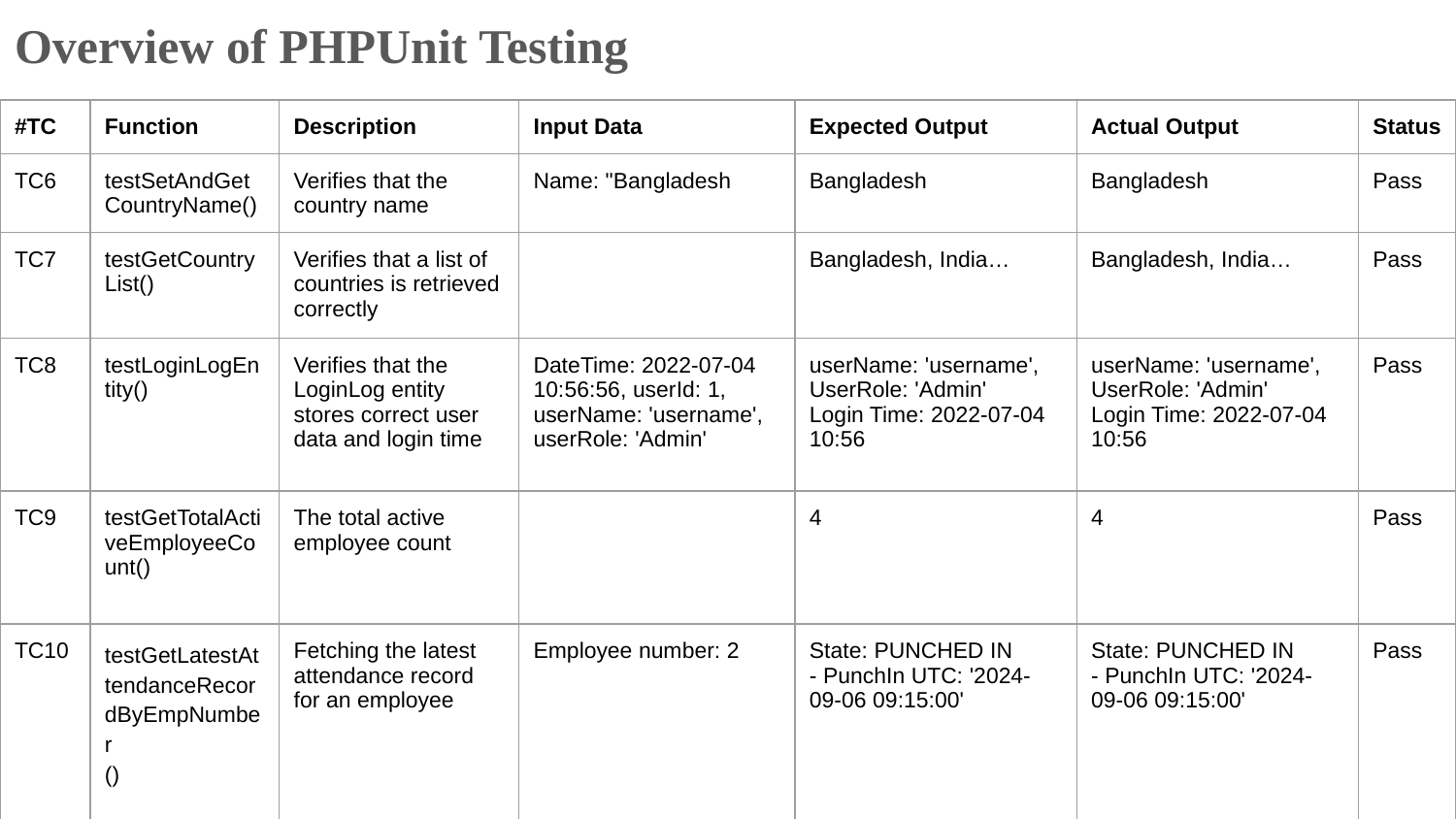

Overview of PHPUnit Testing

| #TC | Function | Description | Input Data | Expected Output | Actual Output | Status |
| --- | --- | --- | --- | --- | --- | --- |
| TC6 | testSetAndGetCountryName() | Verifies that the country name | Name: "Bangladesh | Bangladesh | Bangladesh | Pass |
| TC7 | testGetCountryList() | Verifies that a list of countries is retrieved correctly |  | Bangladesh, India… | Bangladesh, India… | Pass |
| TC8 | testLoginLogEntity() | Verifies that the LoginLog entity stores correct user data and login time | DateTime: 2022-07-04 10:56:56, userId: 1, userName: 'username', userRole: 'Admin' | userName: 'username', UserRole: 'Admin' Login Time: 2022-07-04 10:56 | userName: 'username', UserRole: 'Admin' Login Time: 2022-07-04 10:56 | Pass |
| TC9 | testGetTotalActiveEmployeeCount() | The total active employee count |  | 4 | 4 | Pass |
| TC10 | testGetLatestAttendanceRecordByEmpNumber () | Fetching the latest attendance record for an employee | Employee number: 2 | State: PUNCHED IN - PunchIn UTC: '2024-09-06 09:15:00' | State: PUNCHED IN - PunchIn UTC: '2024-09-06 09:15:00' | Pass |